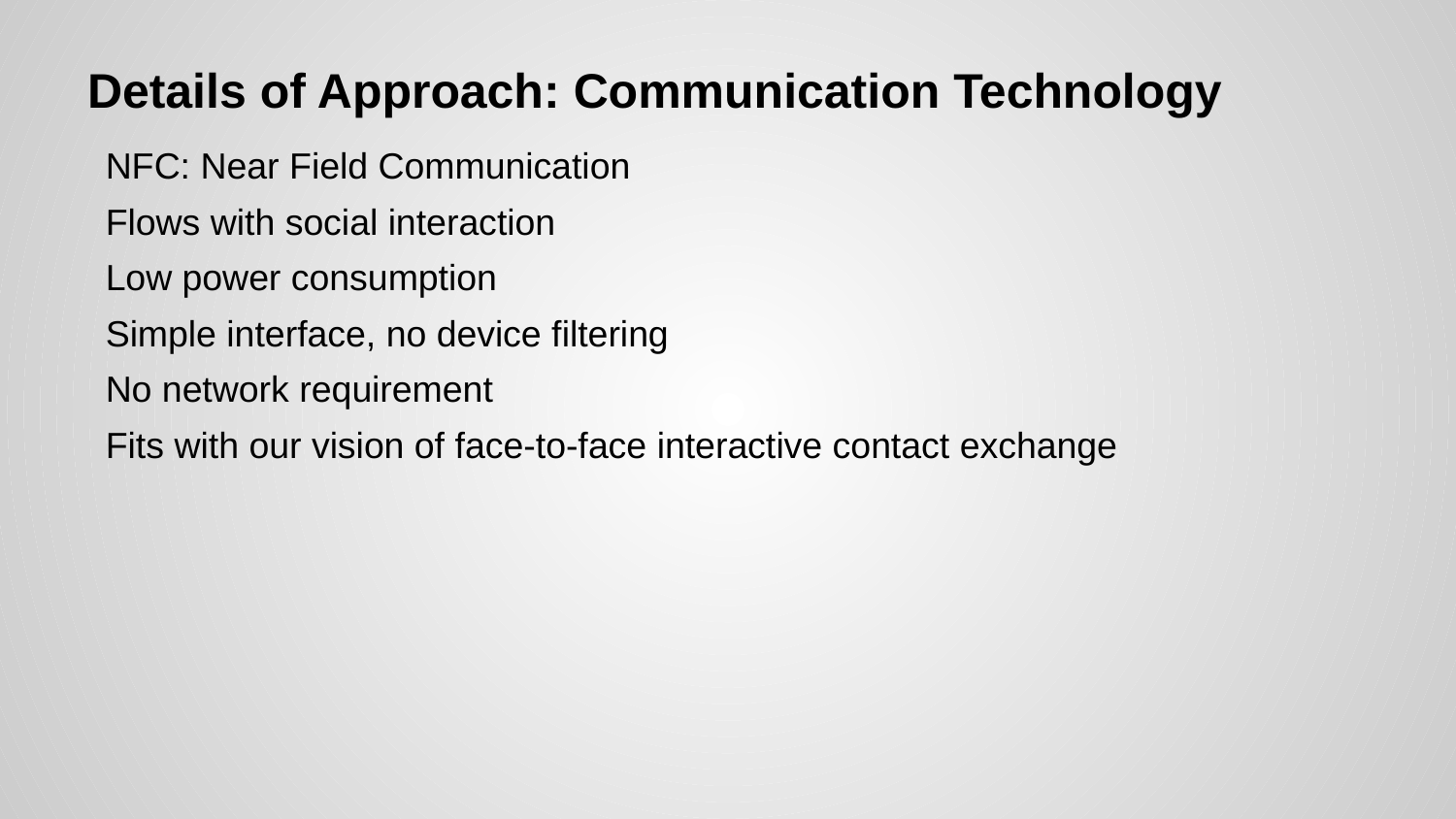

# Details of Approach: Communication Technology
NFC: Near Field Communication
Flows with social interaction
Low power consumption
Simple interface, no device filtering
No network requirement
Fits with our vision of face-to-face interactive contact exchange